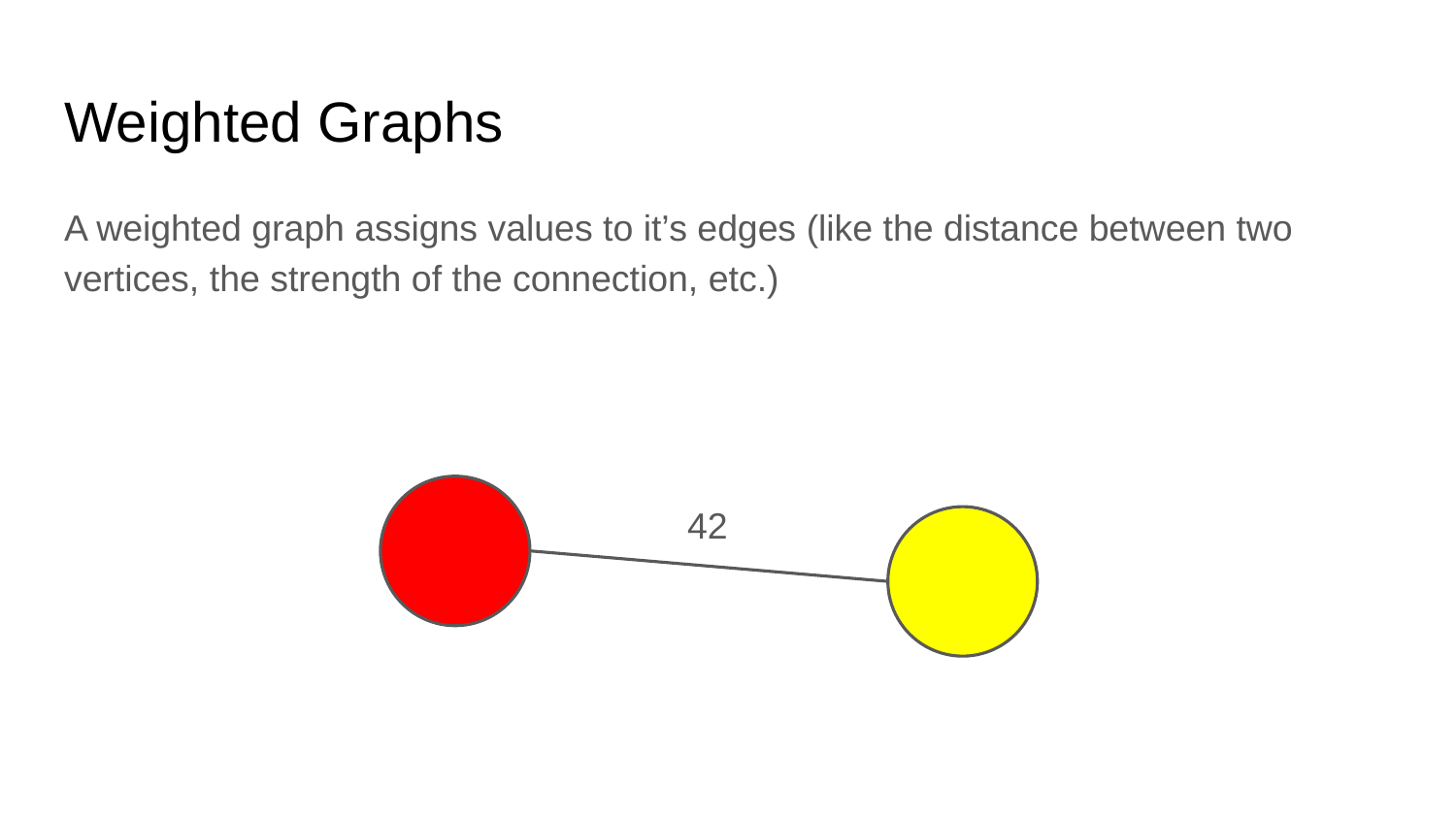

# Weighted Graphs
A weighted graph assigns values to it’s edges (like the distance between two vertices, the strength of the connection, etc.)

    42